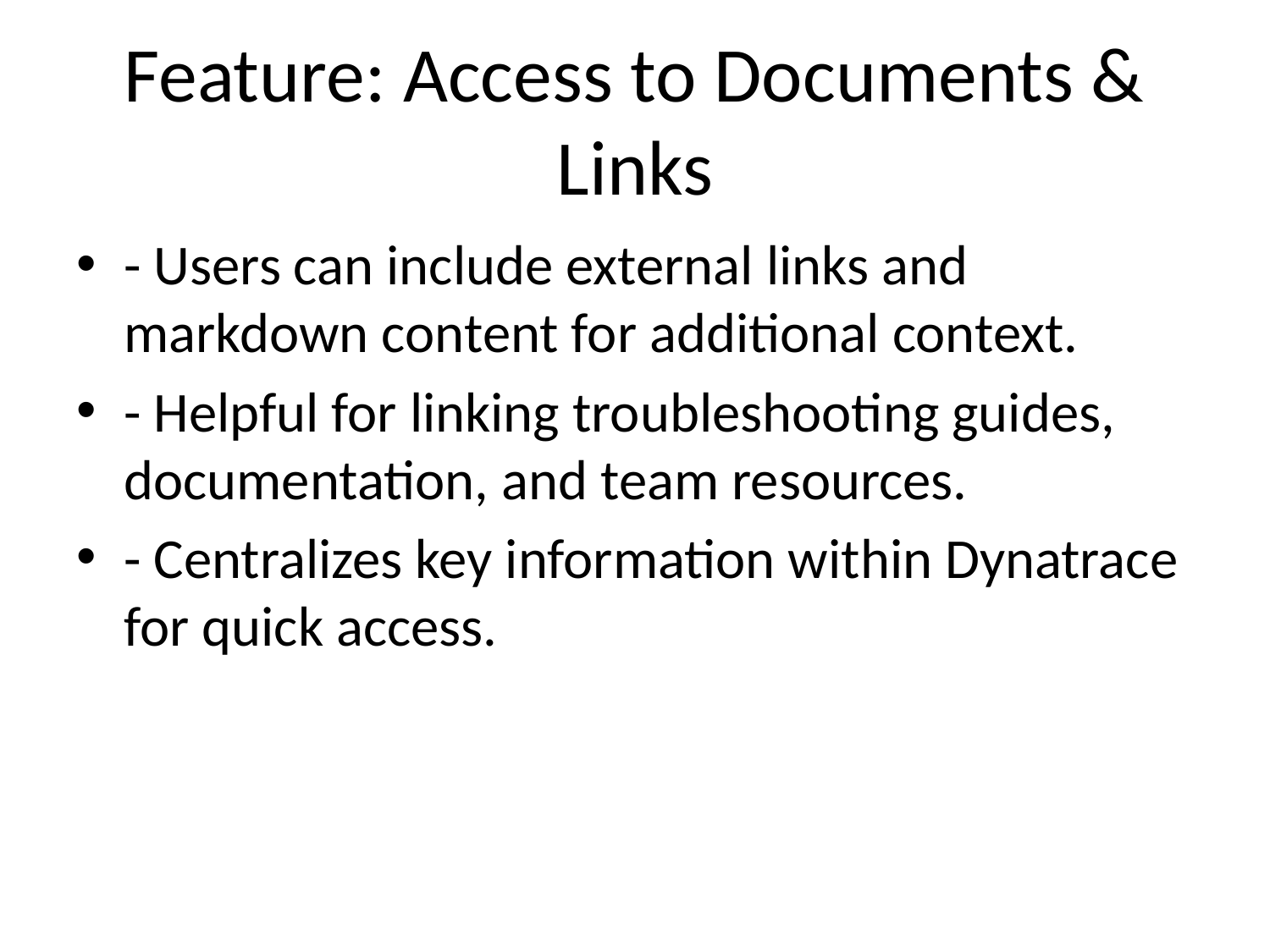

# Feature: Access to Documents & Links
- Users can include external links and markdown content for additional context.
- Helpful for linking troubleshooting guides, documentation, and team resources.
- Centralizes key information within Dynatrace for quick access.